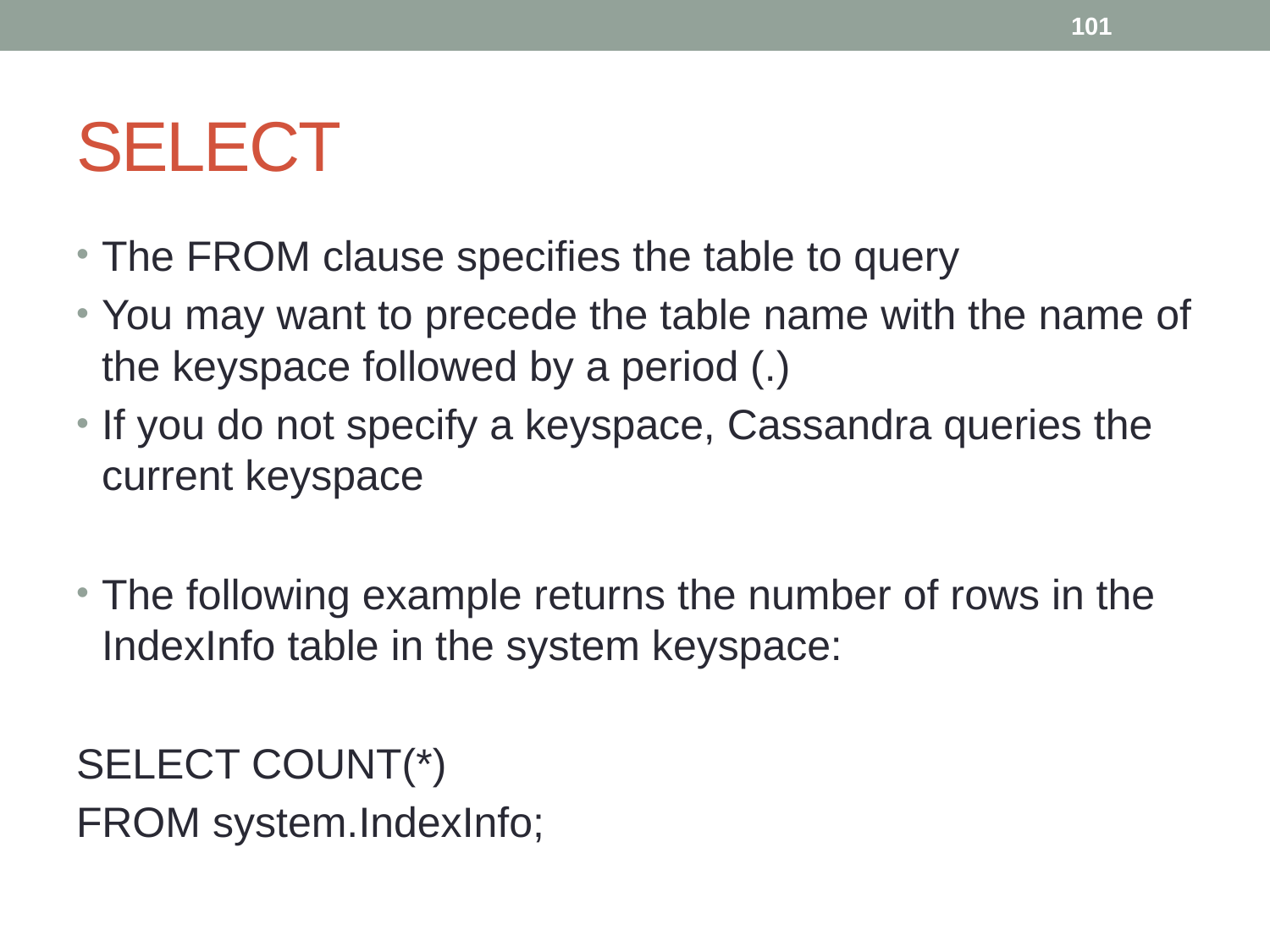

101
# SELECT
The FROM clause specifies the table to query
You may want to precede the table name with the name of the keyspace followed by a period (.)
If you do not specify a keyspace, Cassandra queries the current keyspace

The following example returns the number of rows in the IndexInfo table in the system keyspace:

SELECT COUNT(*)
FROM system.IndexInfo;